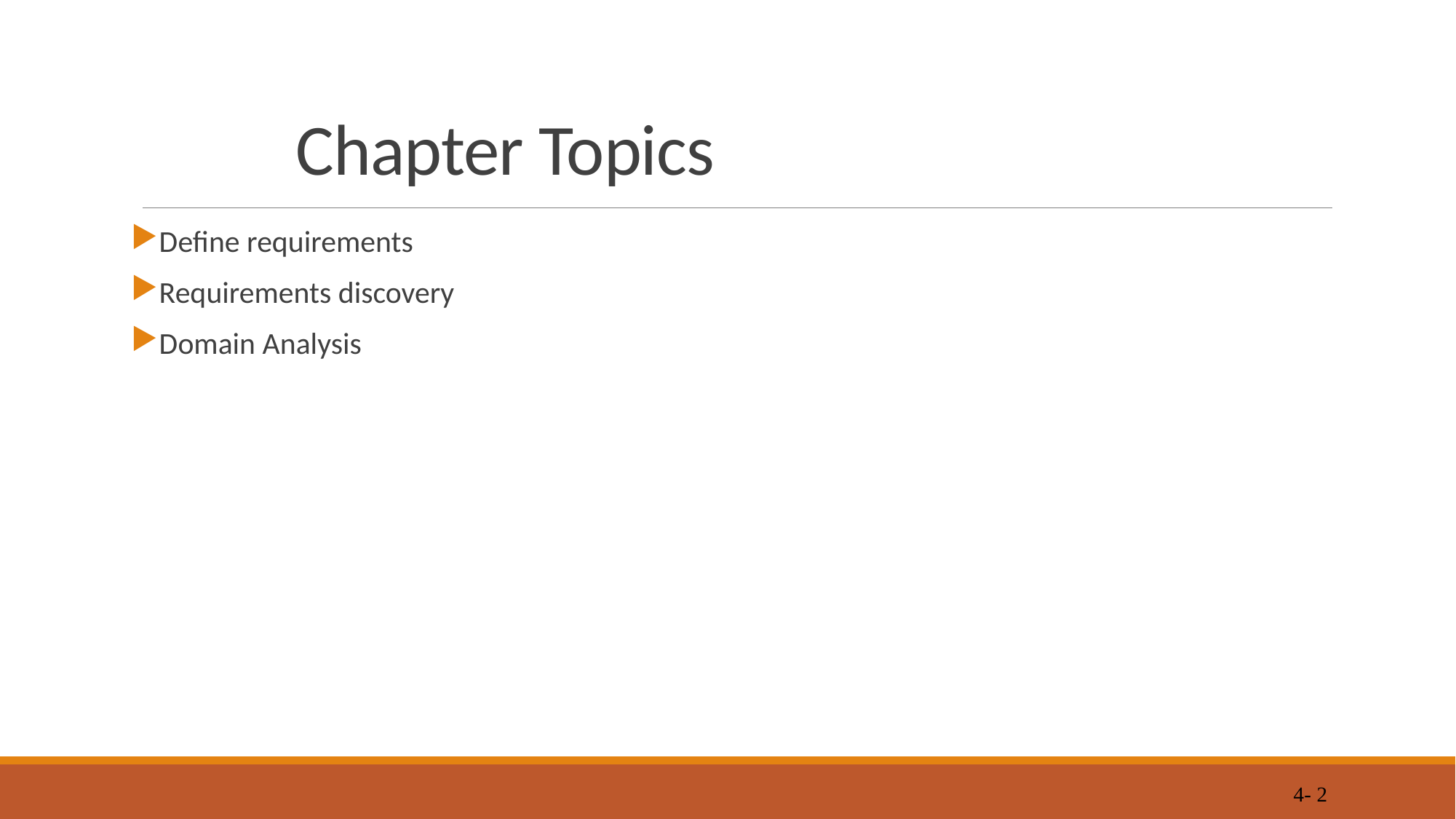

# Chapter Topics
Define requirements
Requirements discovery
Domain Analysis
4- 2